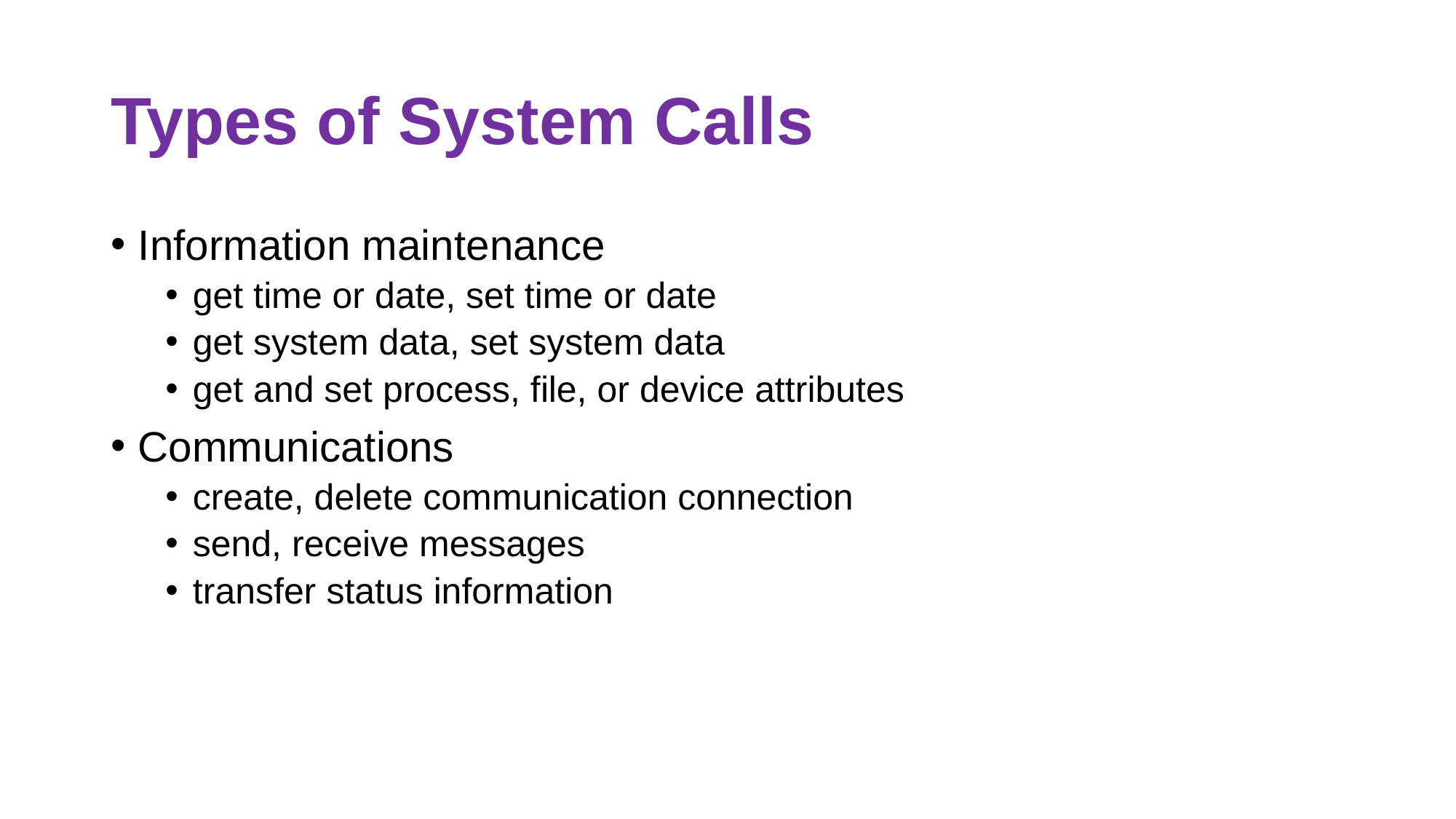

# Types of System Calls
Information maintenance
get time or date, set time or date
get system data, set system data
get and set process, file, or device attributes
Communications
create, delete communication connection
send, receive messages
transfer status information